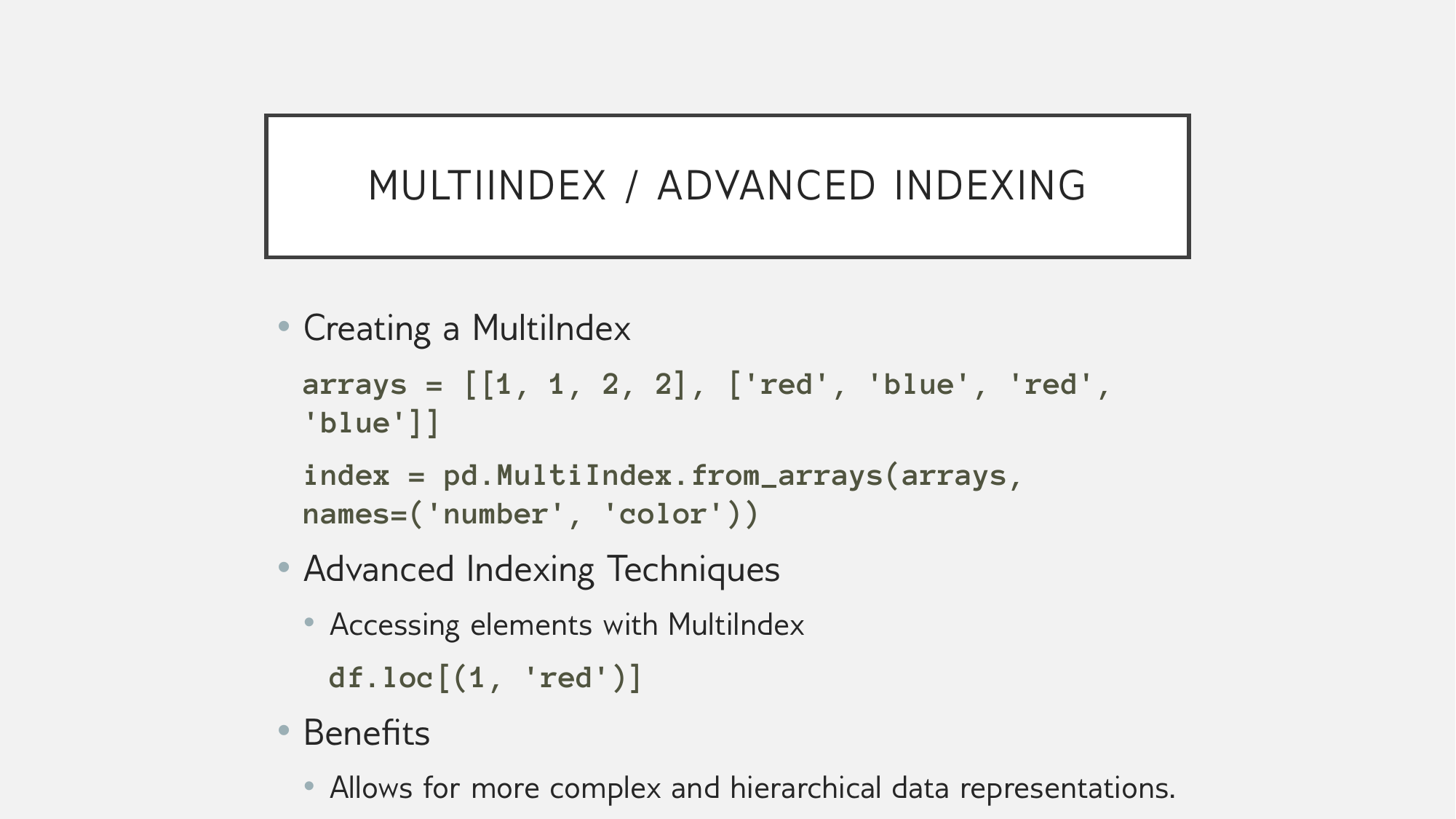

# Multiindex / advanced indexing
Creating a MultiIndex
arrays = [[1, 1, 2, 2], ['red', 'blue', 'red', 'blue']]
index = pd.MultiIndex.from_arrays(arrays, names=('number', 'color'))
Advanced Indexing Techniques
Accessing elements with MultiIndex
df.loc[(1, 'red')]
Benefits
Allows for more complex and hierarchical data representations.